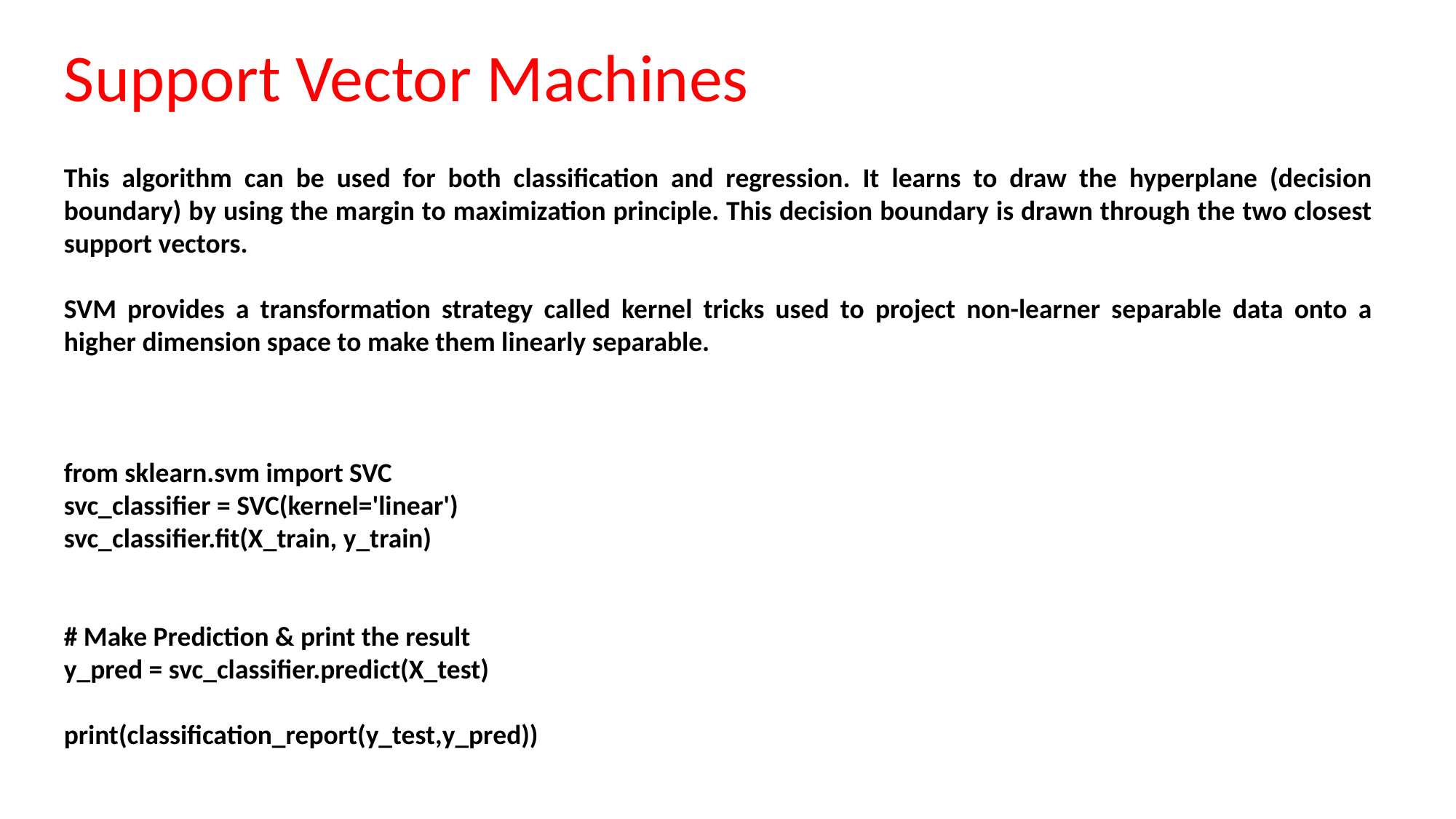

# Support Vector Machines

This algorithm can be used for both classification and regression. It learns to draw the hyperplane (decision boundary) by using the margin to maximization principle. This decision boundary is drawn through the two closest support vectors.

SVM provides a transformation strategy called kernel tricks used to project non-learner separable data onto a higher dimension space to make them linearly separable.

from sklearn.svm import SVC
svc_classifier = SVC(kernel='linear')
svc_classifier.fit(X_train, y_train)

# Make Prediction & print the result
y_pred = svc_classifier.predict(X_test)

print(classification_report(y_test,y_pred))